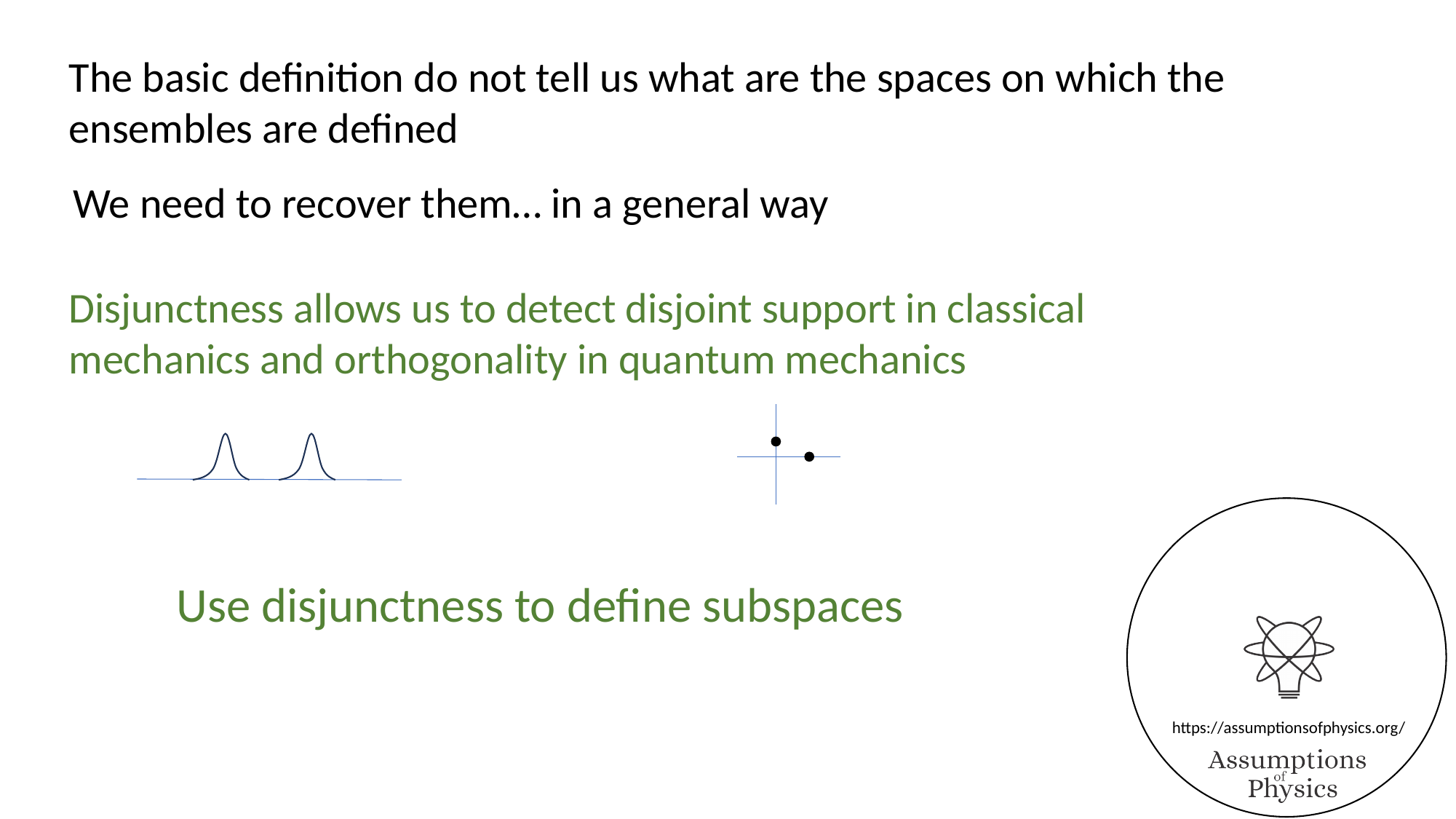

The basic definition do not tell us what are the spaces on which the ensembles are defined
We need to recover them… in a general way
Disjunctness allows us to detect disjoint support in classical mechanics and orthogonality in quantum mechanics

Use disjunctness to define subspaces